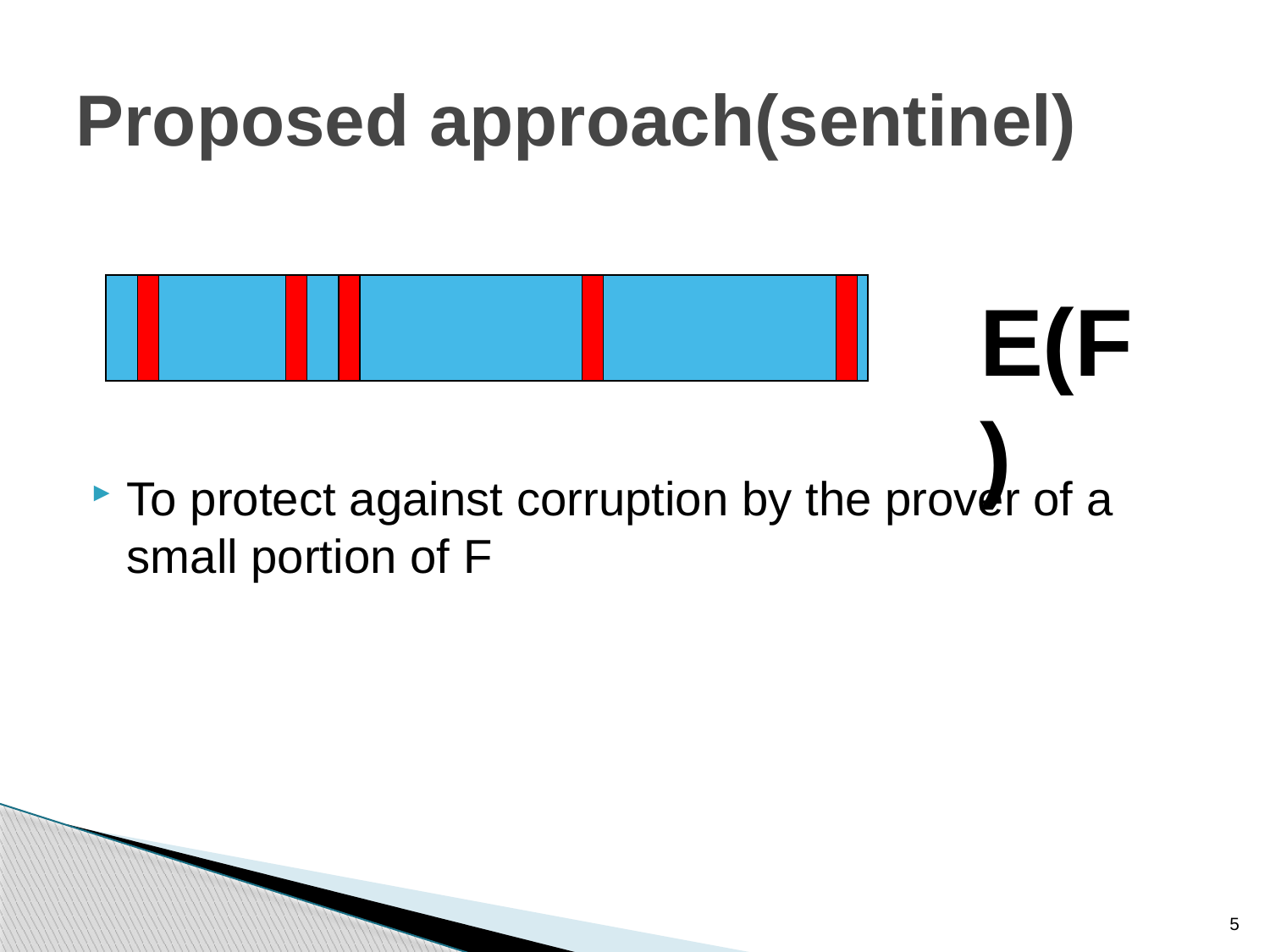

# Proposed approach(sentinel)

To protect against corruption by the prover of a small portion of F

E(F)
5